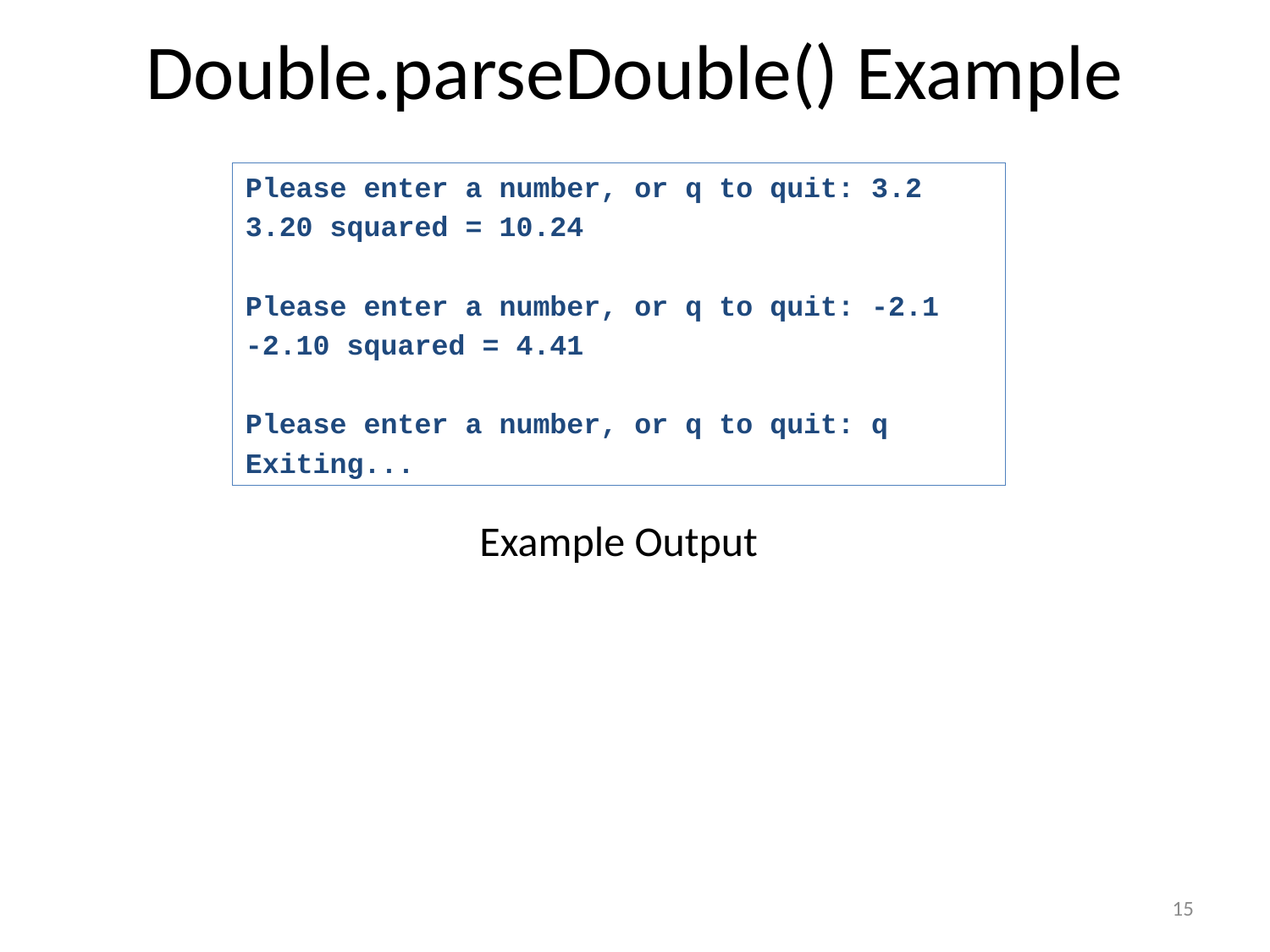

# Double.parseDouble() Example
Please enter a number, or q to quit: 3.2
3.20 squared = 10.24

Please enter a number, or q to quit: -2.1
-2.10 squared = 4.41

Please enter a number, or q to quit: q
Exiting...
Example Output
15